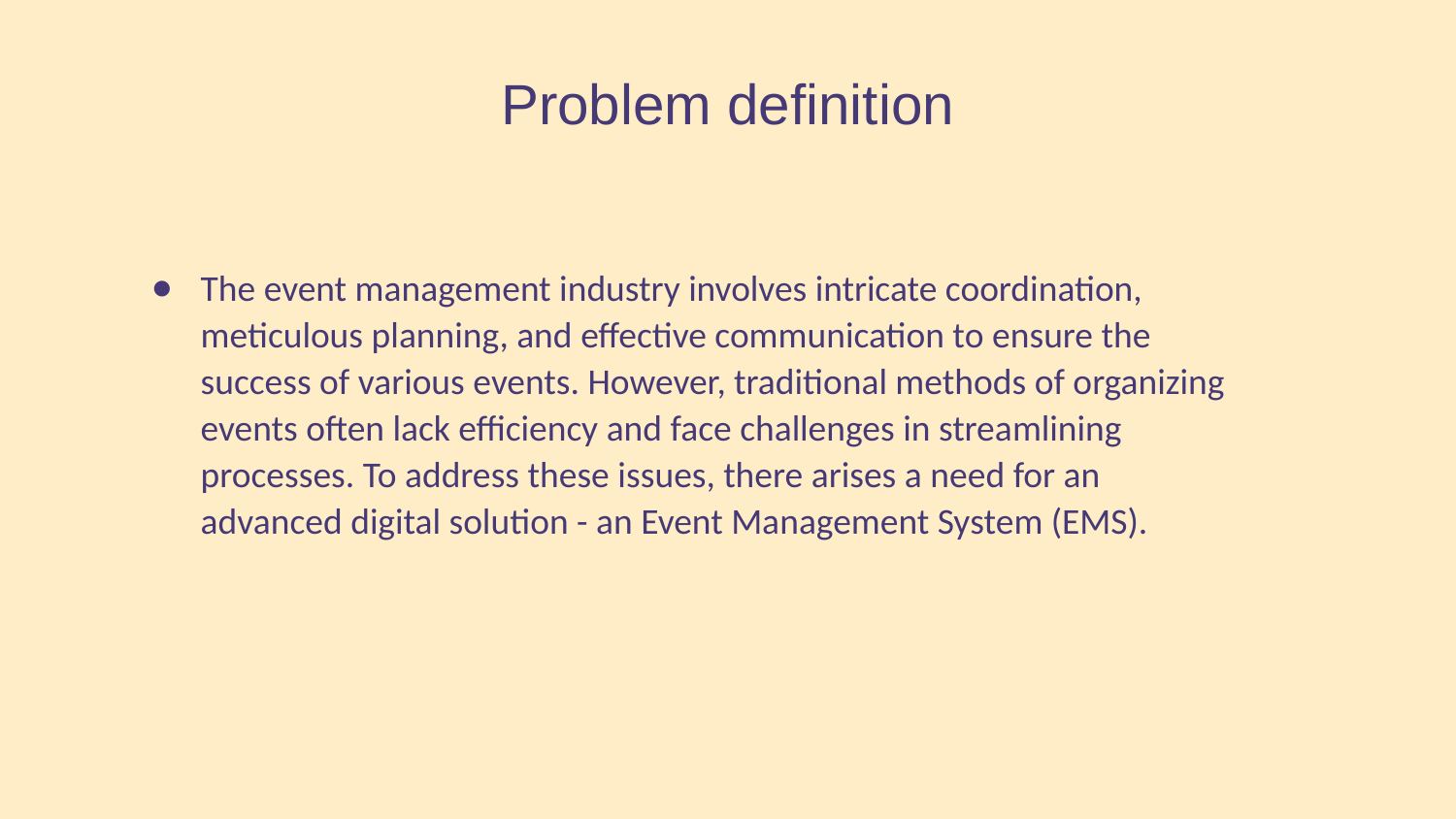

# Problem definition
The event management industry involves intricate coordination, meticulous planning, and effective communication to ensure the success of various events. However, traditional methods of organizing events often lack efficiency and face challenges in streamlining processes. To address these issues, there arises a need for an advanced digital solution - an Event Management System (EMS).